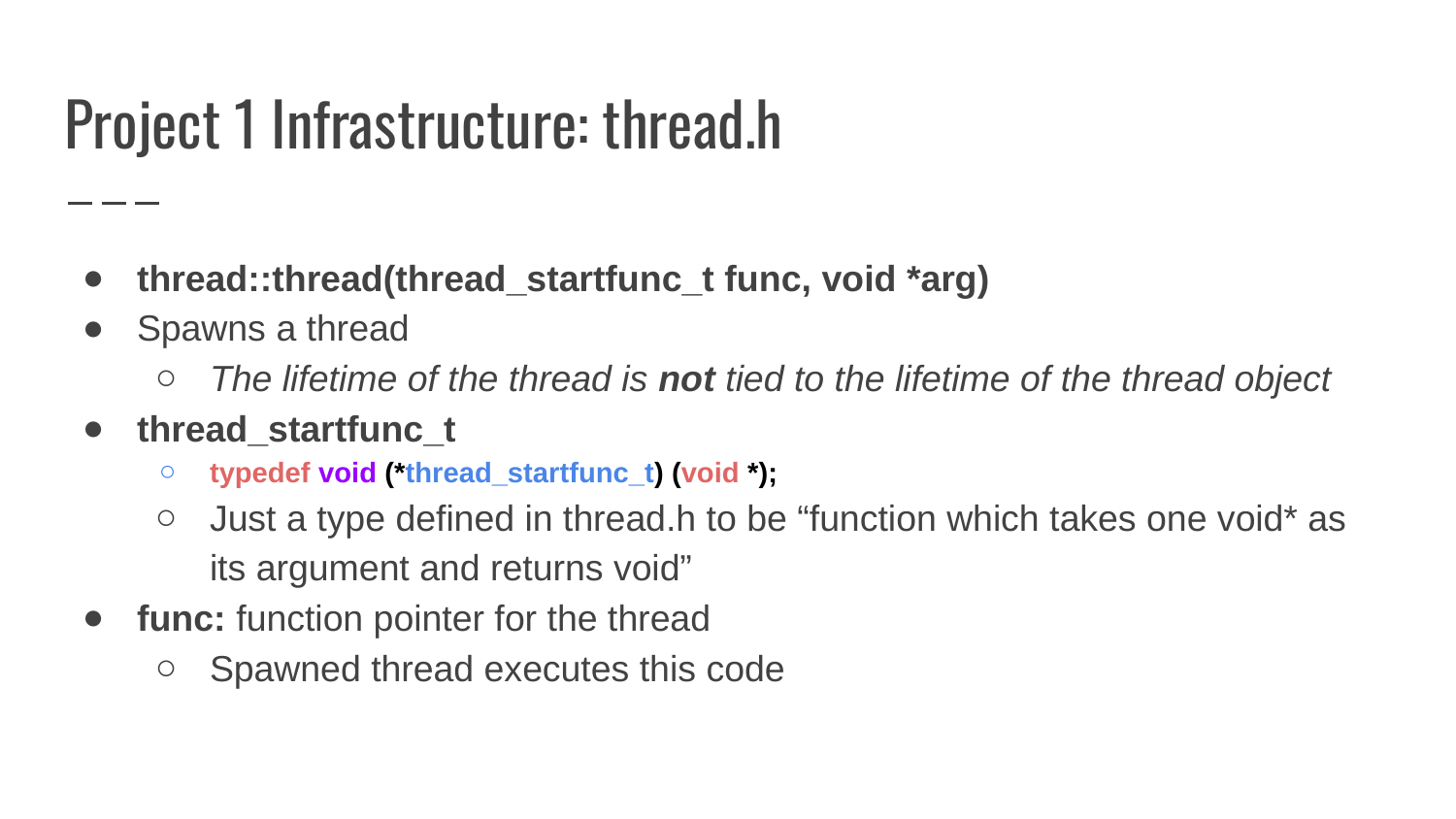

# Project 1 Infrastructure: thread.h
thread::thread(thread_startfunc_t func, void *arg)
Spawns a thread
The lifetime of the thread is not tied to the lifetime of the thread object
thread_startfunc_t
typedef void (*thread_startfunc_t) (void *);
Just a type defined in thread.h to be “function which takes one void* as its argument and returns void”
func: function pointer for the thread
Spawned thread executes this code